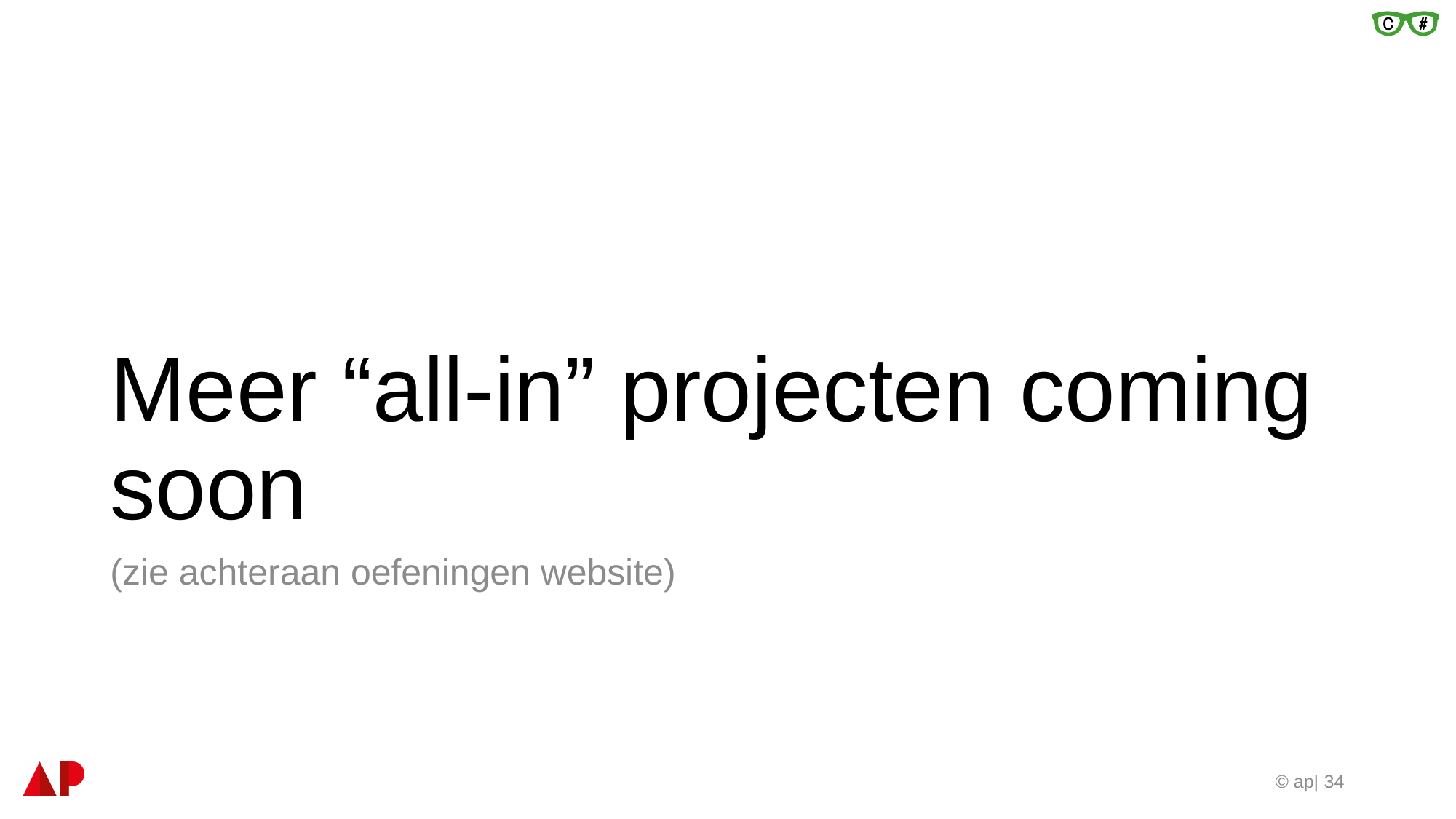

# Meer “all-in” projecten coming soon
(zie achteraan oefeningen website)
© ap| 34